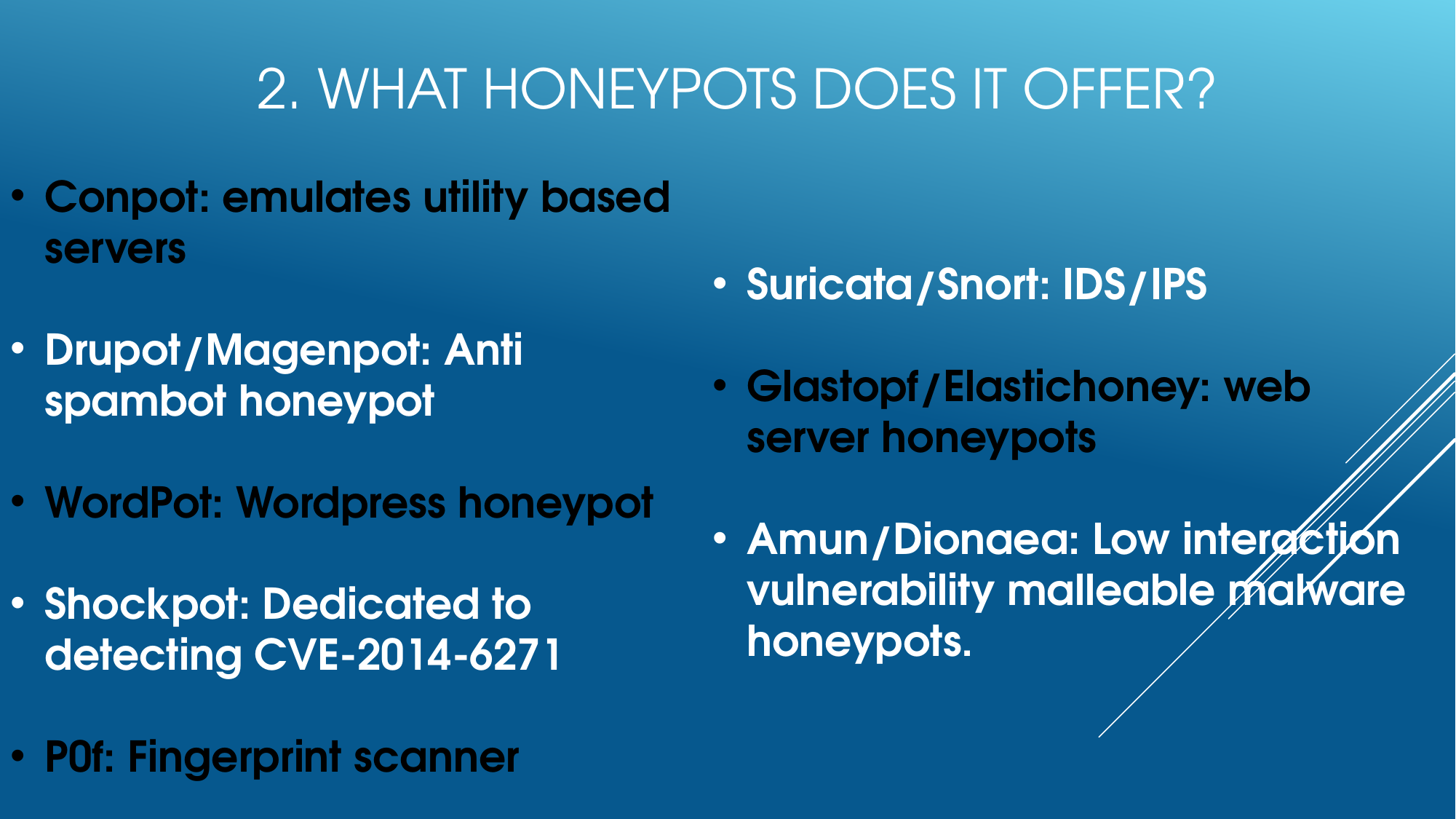

# 2. What HONEYPOTs DOES IT OFFER?

Conpot: emulates utility based servers

Drupot/Magenpot: Anti spambot honeypot

WordPot: Wordpress honeypot

Shockpot: Dedicated to detecting CVE-2014-6271

P0f: Fingerprint scanner

Suricata/Snort: IDS/IPS

Glastopf/Elastichoney: web server honeypots

Amun/Dionaea: Low interaction  vulnerability malleable malware honeypots.